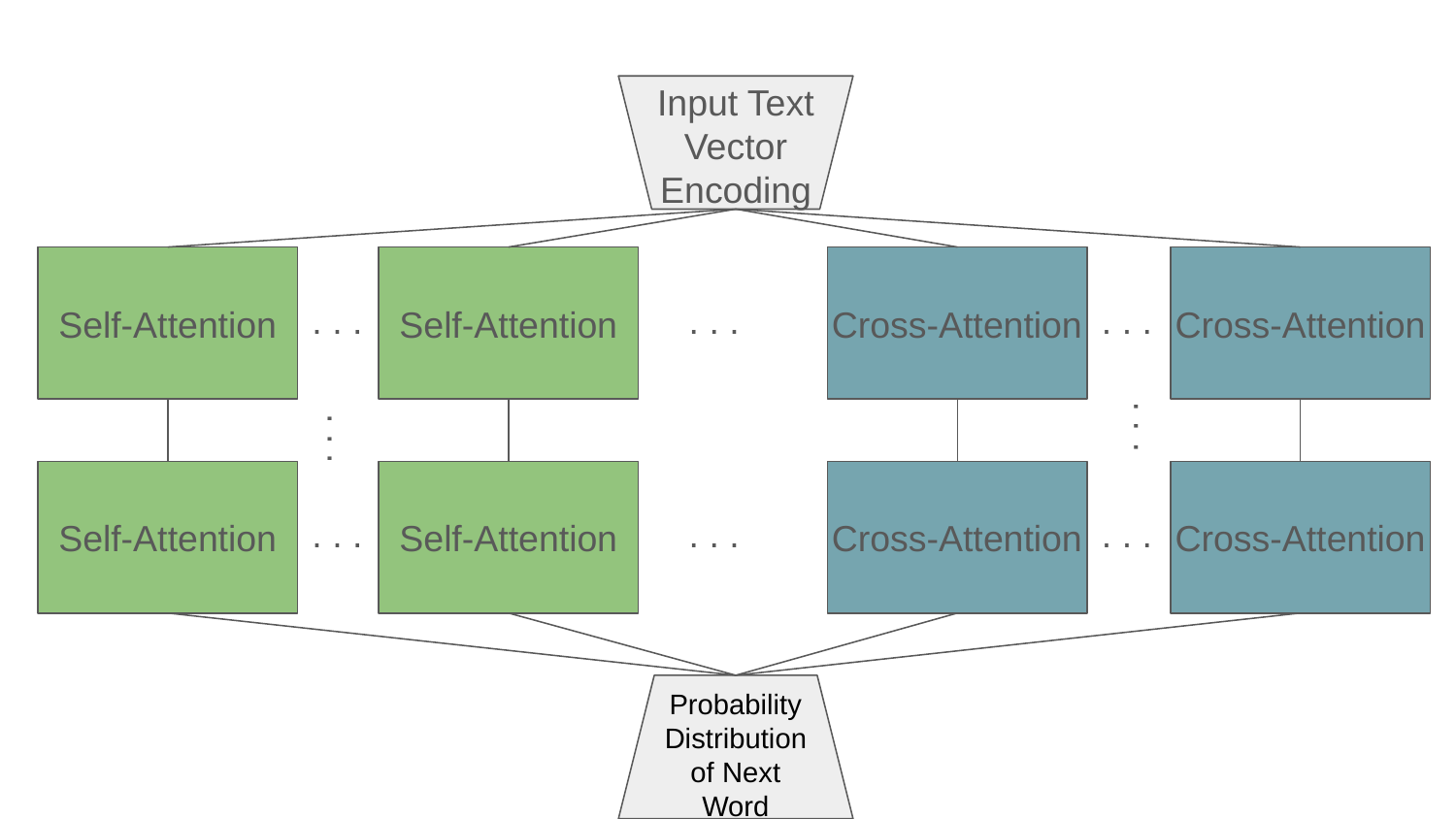

Input Text Vector Encoding

. . .
. . .
. . .
Self-Attention
Self-Attention
Cross-Attention
Cross-Attention
. . .

. . .
. . .
. . .
. . .
Self-Attention
Self-Attention
Cross-Attention
Cross-Attention
Probability Distribution of Next Word